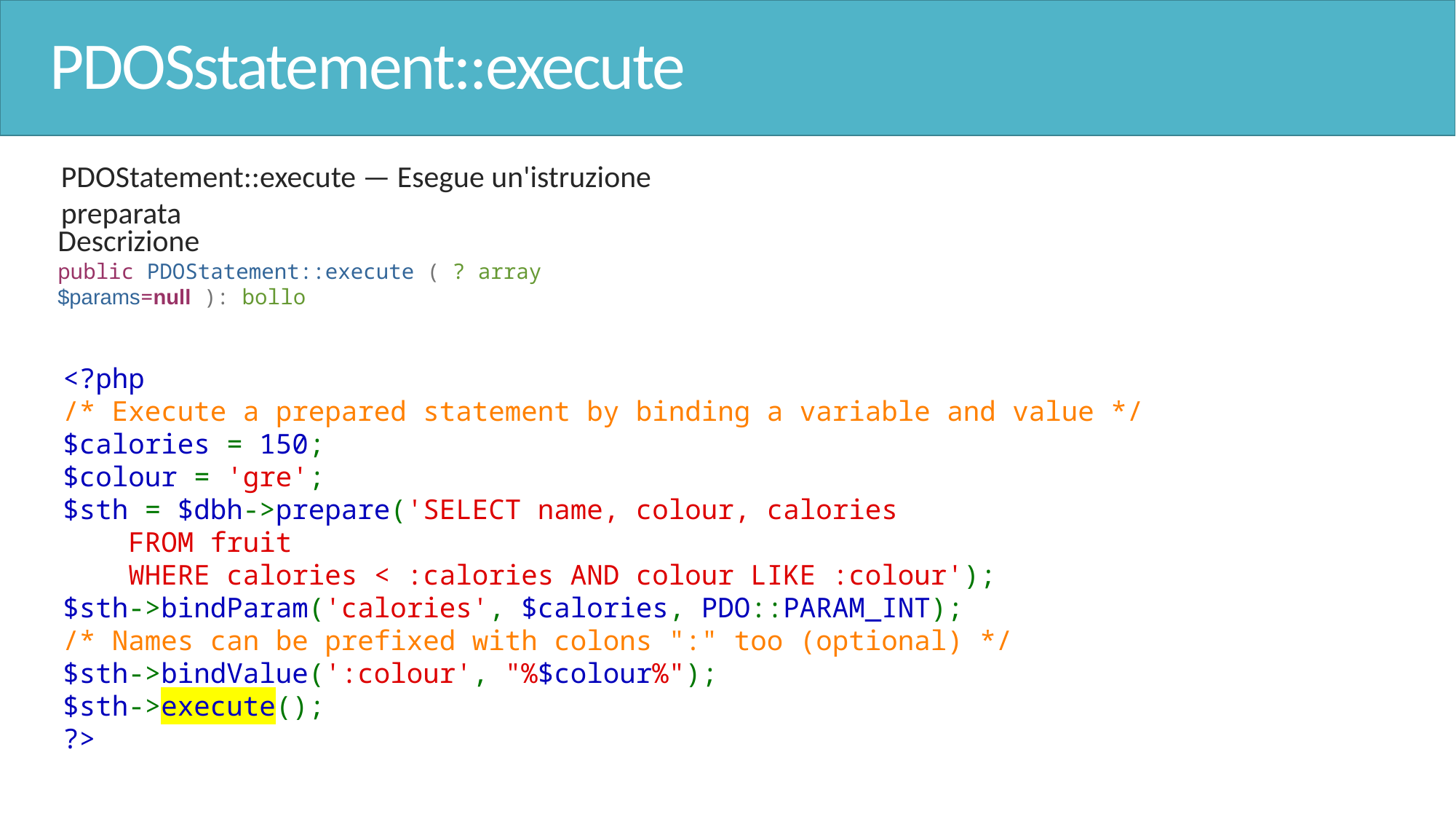

# PDOSstatement::execute
PDOStatement::execute — Esegue un'istruzione preparata

Descrizione
public PDOStatement::execute ( ? array $params=null ): bollo
<?php
/* Execute a prepared statement by binding a variable and value */
$calories = 150;
$colour = 'gre';
$sth = $dbh->prepare('SELECT name, colour, calories
    FROM fruit
    WHERE calories < :calories AND colour LIKE :colour');
$sth->bindParam('calories', $calories, PDO::PARAM_INT);
/* Names can be prefixed with colons ":" too (optional) */
$sth->bindValue(':colour', "%$colour%");
$sth->execute();
?>